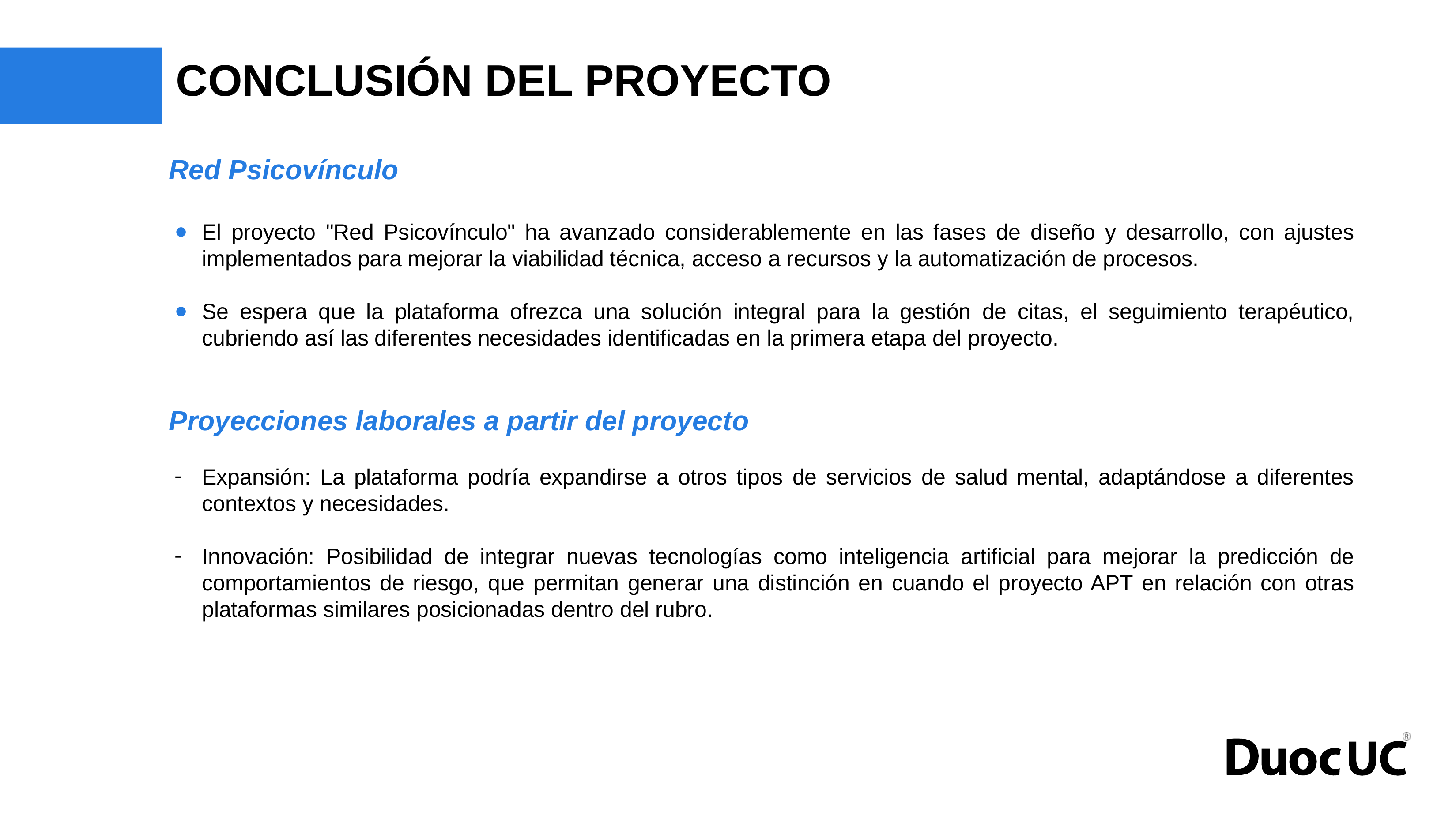

# CONCLUSIÓN DEL PROYECTO
Red Psicovínculo

El proyecto "Red Psicovínculo" ha avanzado considerablemente en las fases de diseño y desarrollo, con ajustes implementados para mejorar la viabilidad técnica, acceso a recursos y la automatización de procesos.

Se espera que la plataforma ofrezca una solución integral para la gestión de citas, el seguimiento terapéutico, cubriendo así las diferentes necesidades identificadas en la primera etapa del proyecto.

Proyecciones laborales a partir del proyecto

Expansión: La plataforma podría expandirse a otros tipos de servicios de salud mental, adaptándose a diferentes contextos y necesidades.

Innovación: Posibilidad de integrar nuevas tecnologías como inteligencia artificial para mejorar la predicción de comportamientos de riesgo, que permitan generar una distinción en cuando el proyecto APT en relación con otras plataformas similares posicionadas dentro del rubro.